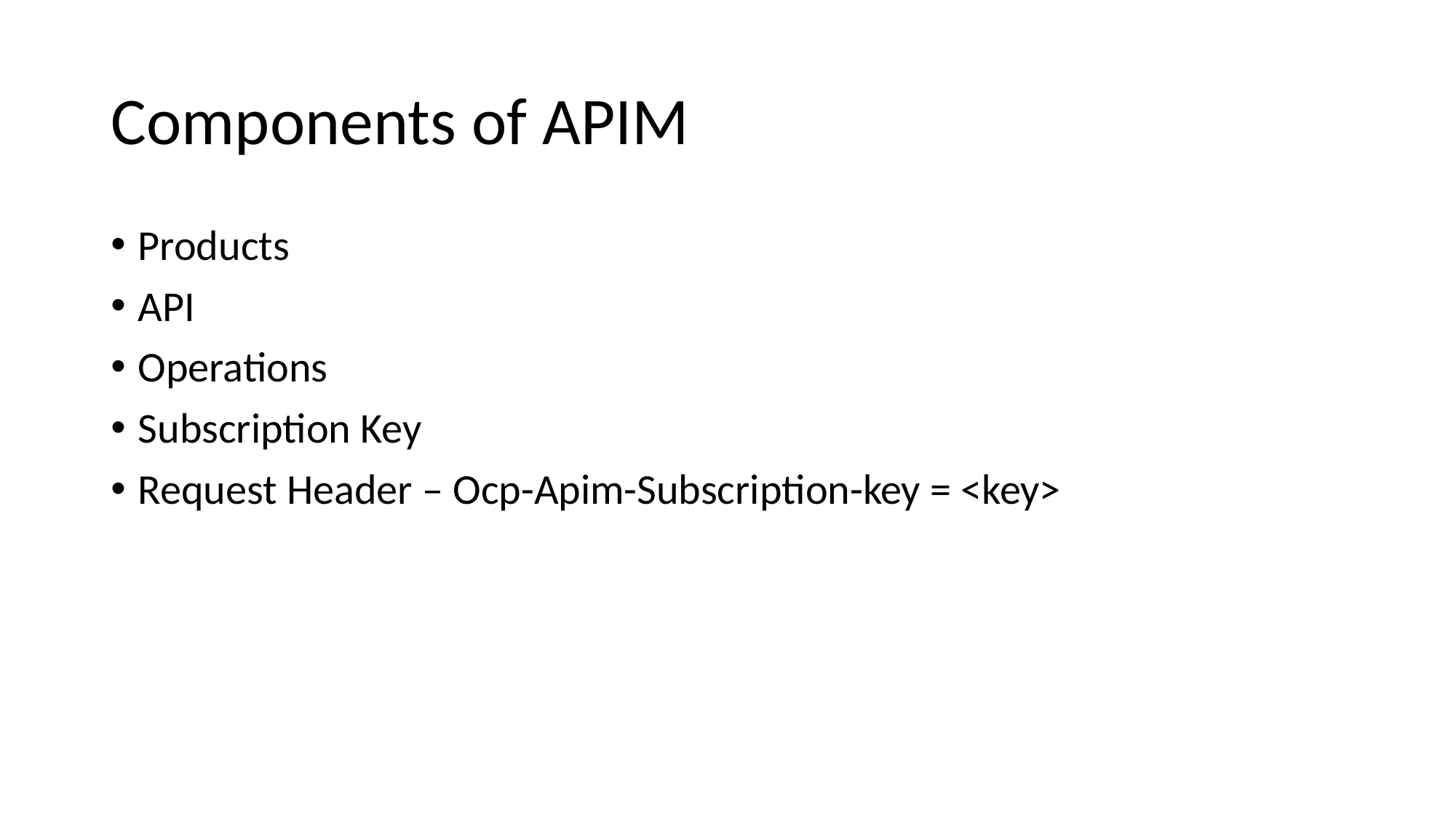

# Components of APIM
Products
API
Operations
Subscription Key
Request Header – Ocp-Apim-Subscription-key = <key>